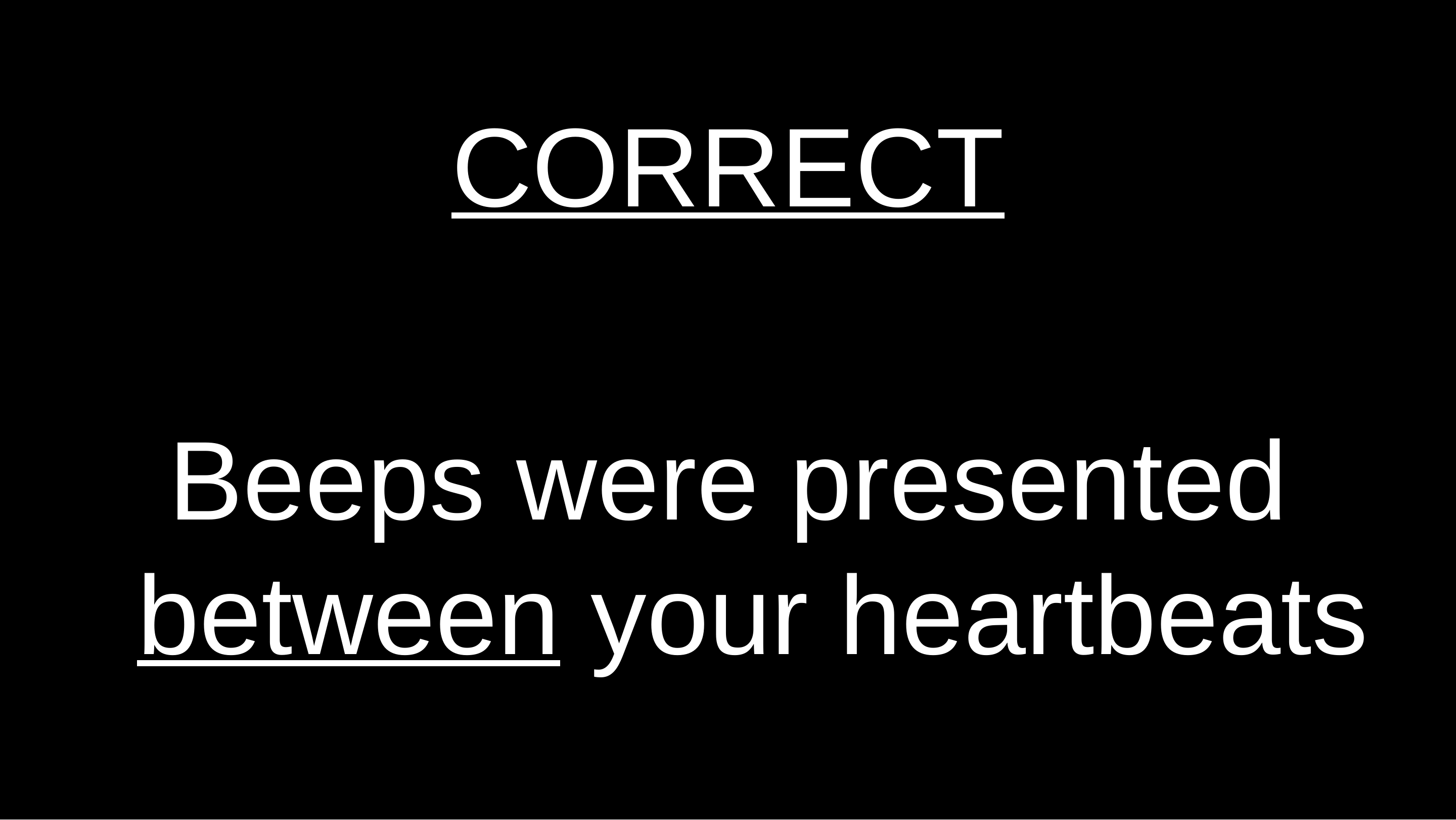

CORRECT

Beeps were presented between your heartbeats